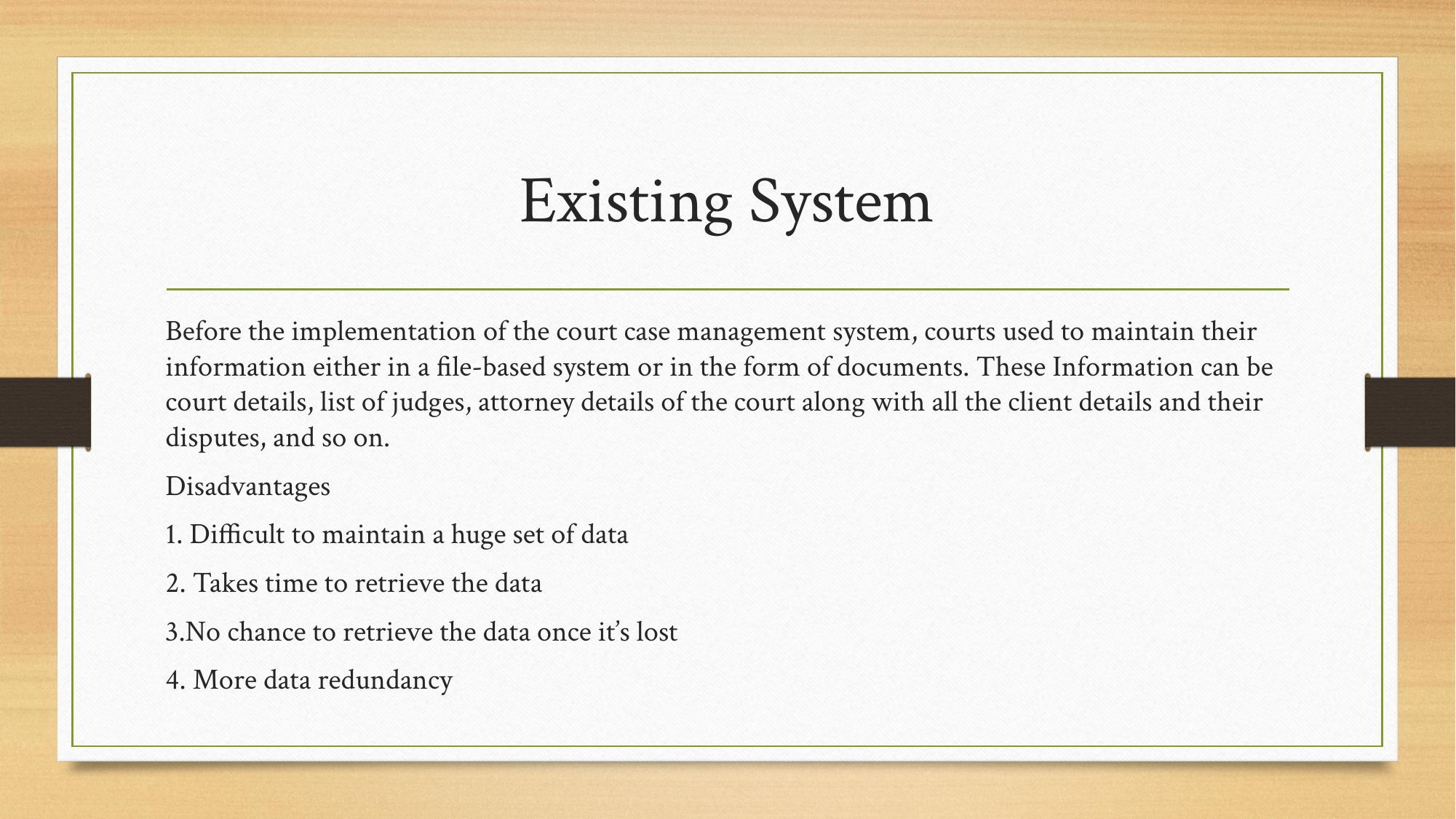

# Existing System
Before the implementation of the court case management system, courts used to maintain their information either in a file-based system or in the form of documents. These Information can be court details, list of judges, attorney details of the court along with all the client details and their disputes, and so on.
Disadvantages
1. Difficult to maintain a huge set of data
2. Takes time to retrieve the data
3.No chance to retrieve the data once it’s lost
4. More data redundancy